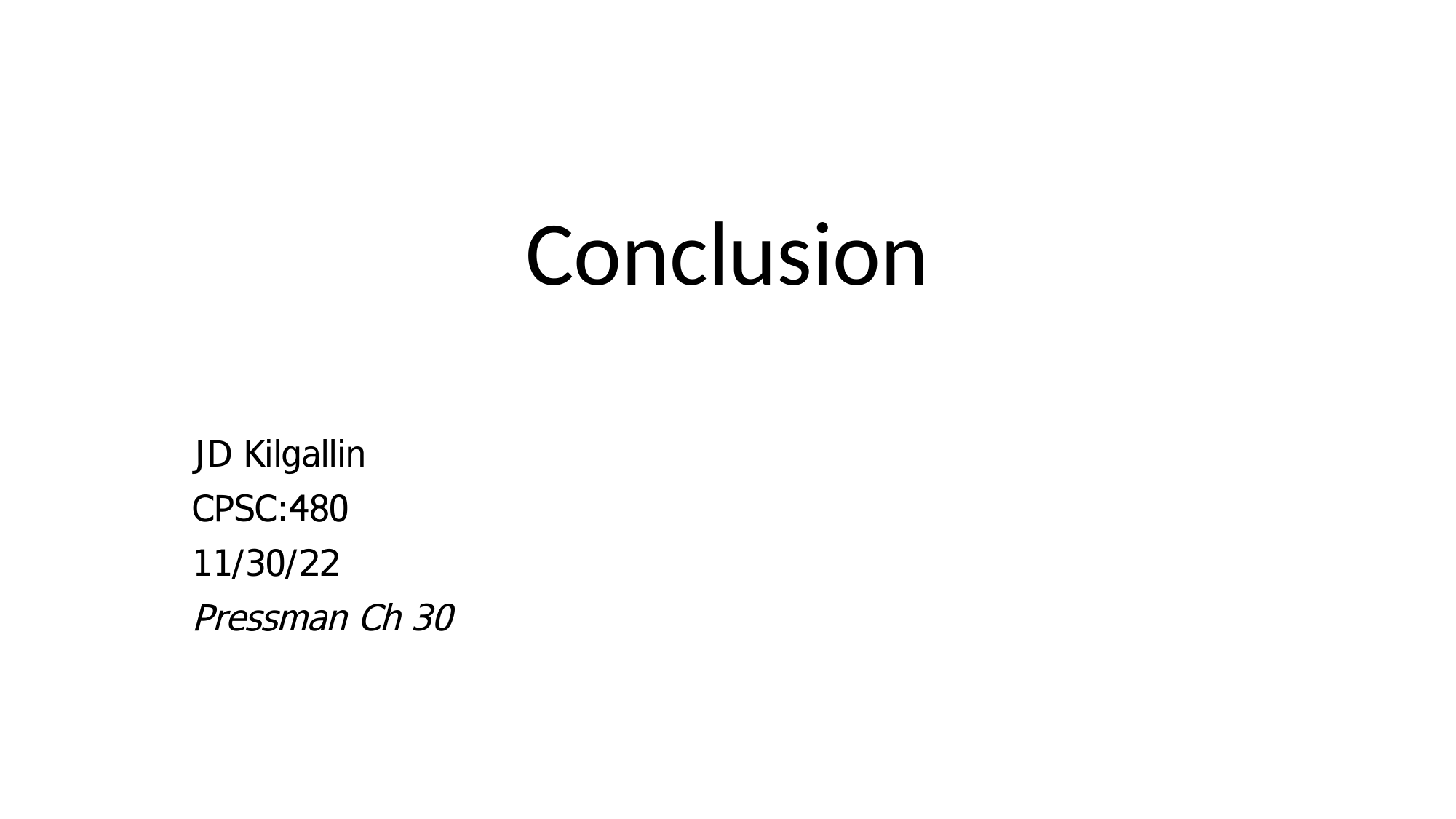

# Conclusion
JD Kilgallin
CPSC:480
11/30/22
Pressman Ch 30